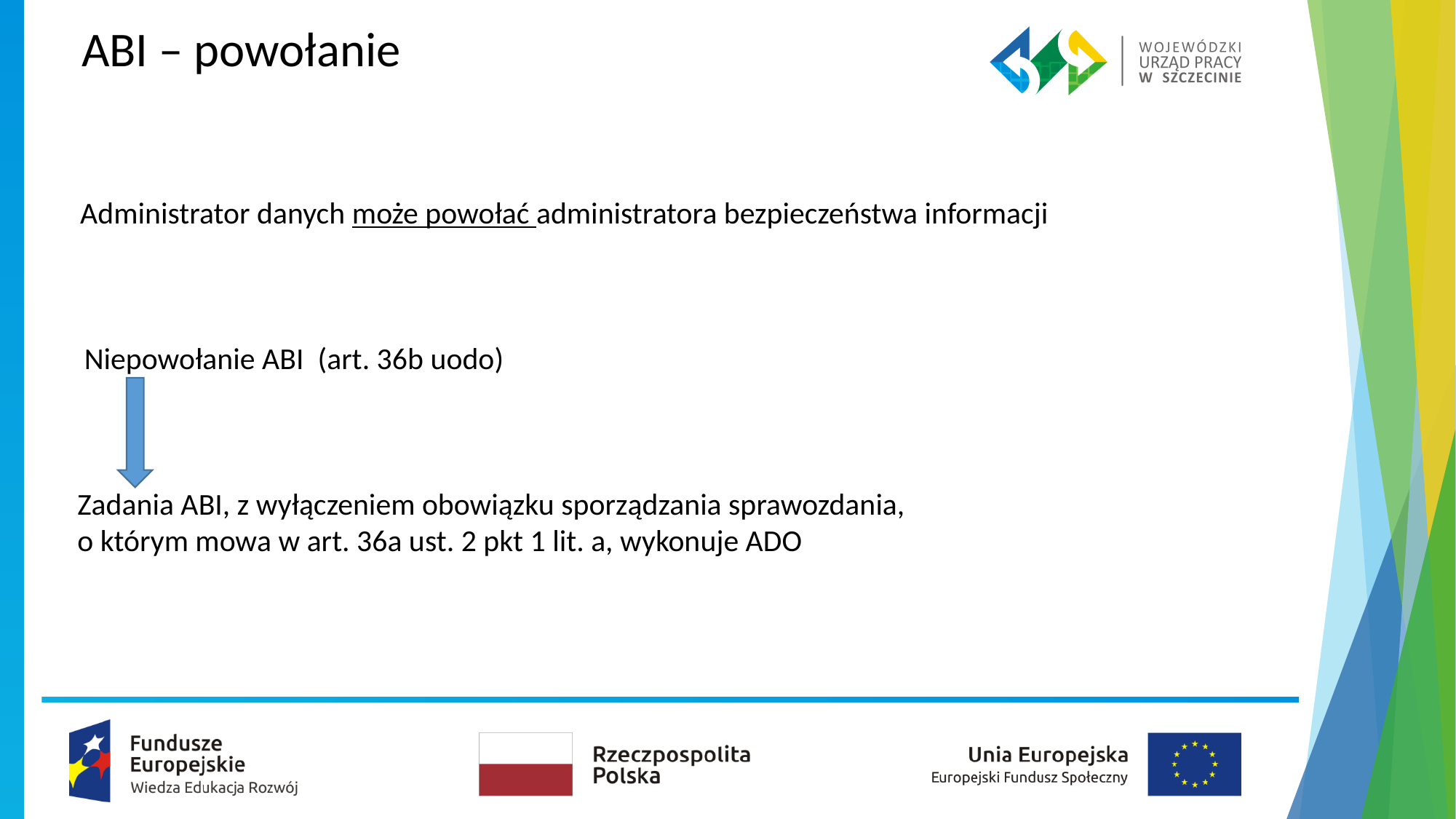

ABI – powołanie
Administrator danych może powołać administratora bezpieczeństwa informacji

   Niepowołanie ABI  (art. 36b uodo)

  Zadania ABI, z wyłączeniem obowiązku sporządzania sprawozdania,
  o którym mowa w art. 36a ust. 2 pkt 1 lit. a, wykonuje ADO